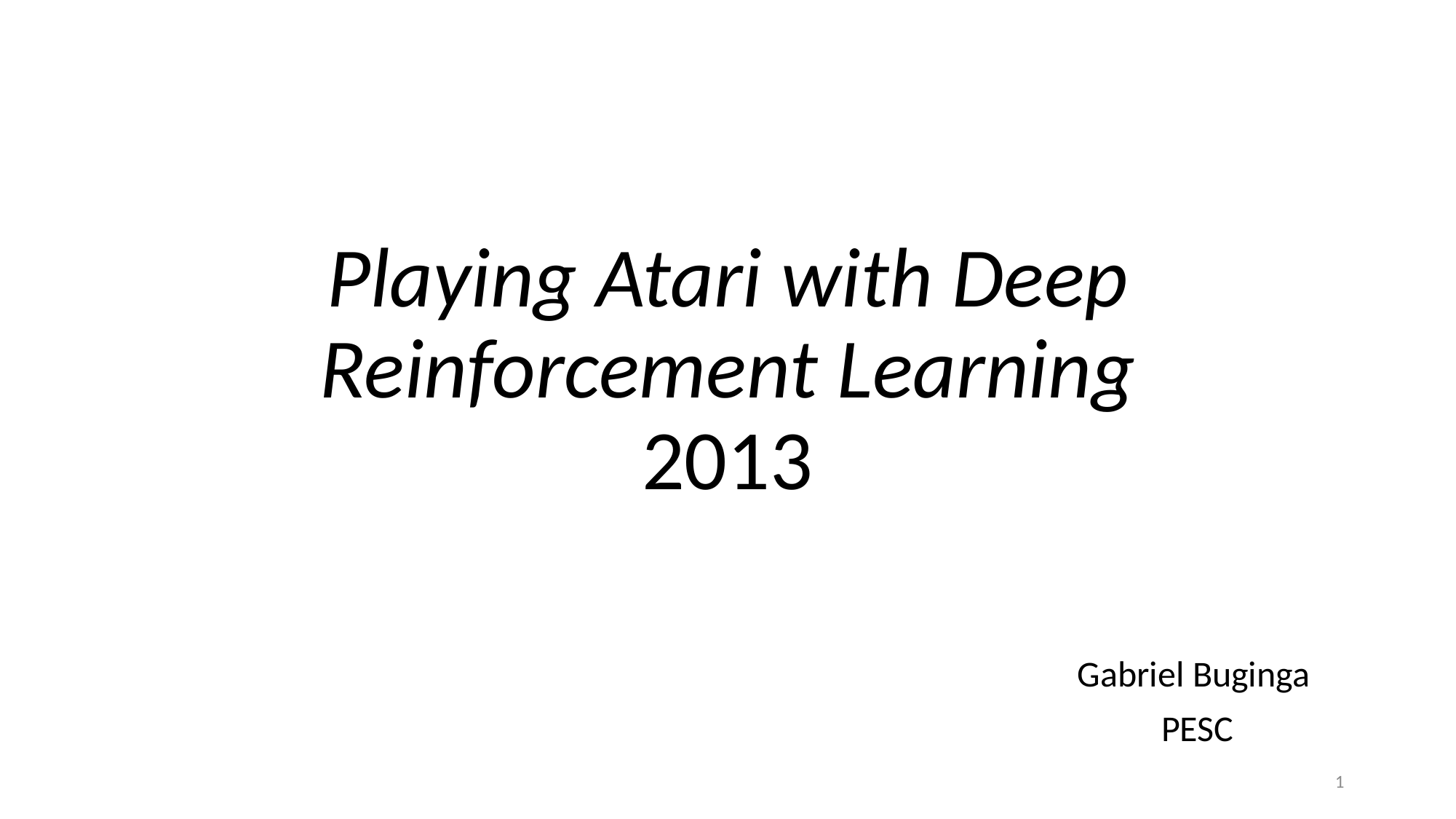

# Playing Atari with Deep Reinforcement Learning 2013
Gabriel Buginga
PESC
1